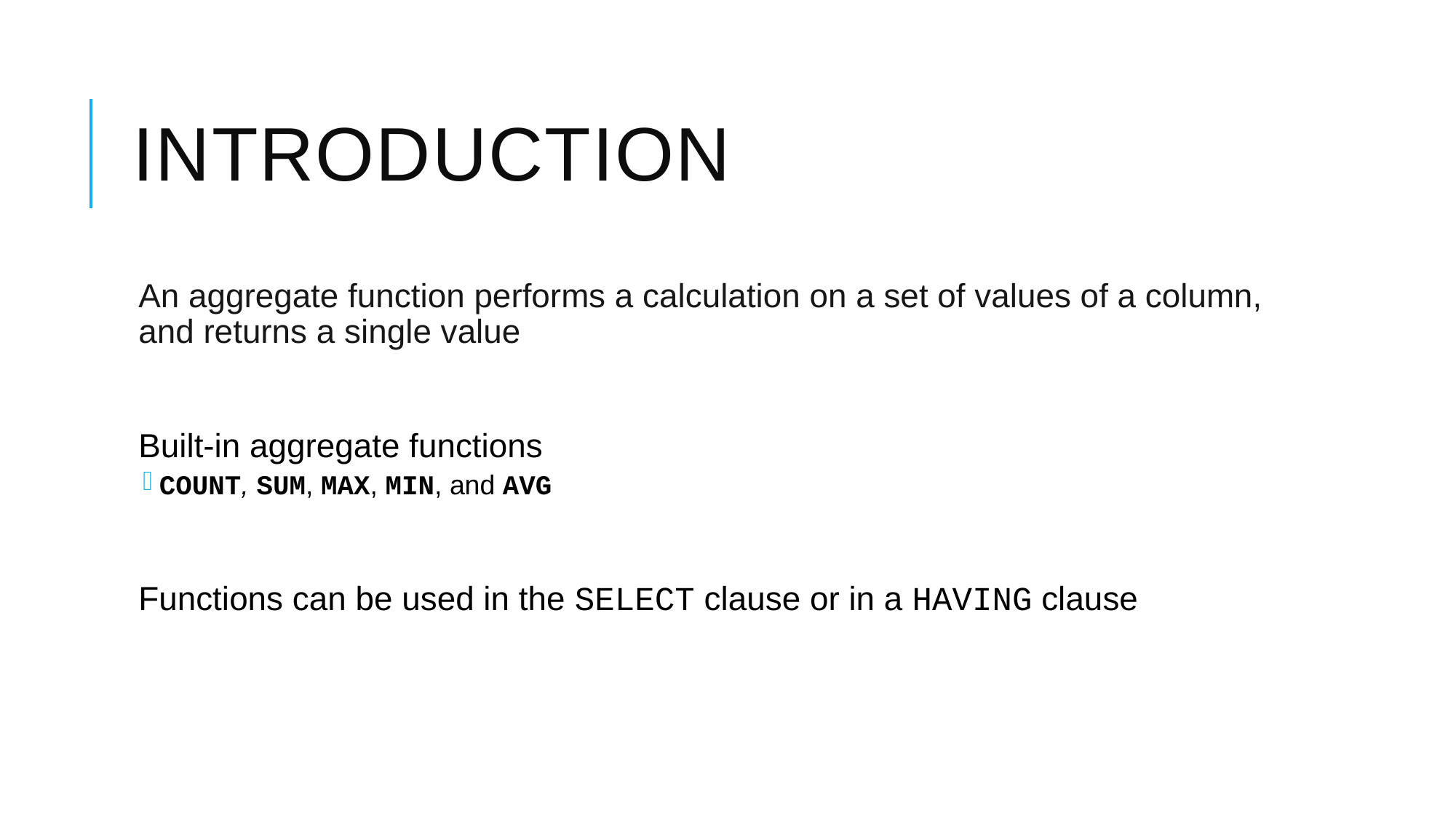

# Introduction
An aggregate function performs a calculation on a set of values of a column, and returns a single value

Built-in aggregate functions
COUNT, SUM, MAX, MIN, and AVG

Functions can be used in the SELECT clause or in a HAVING clause